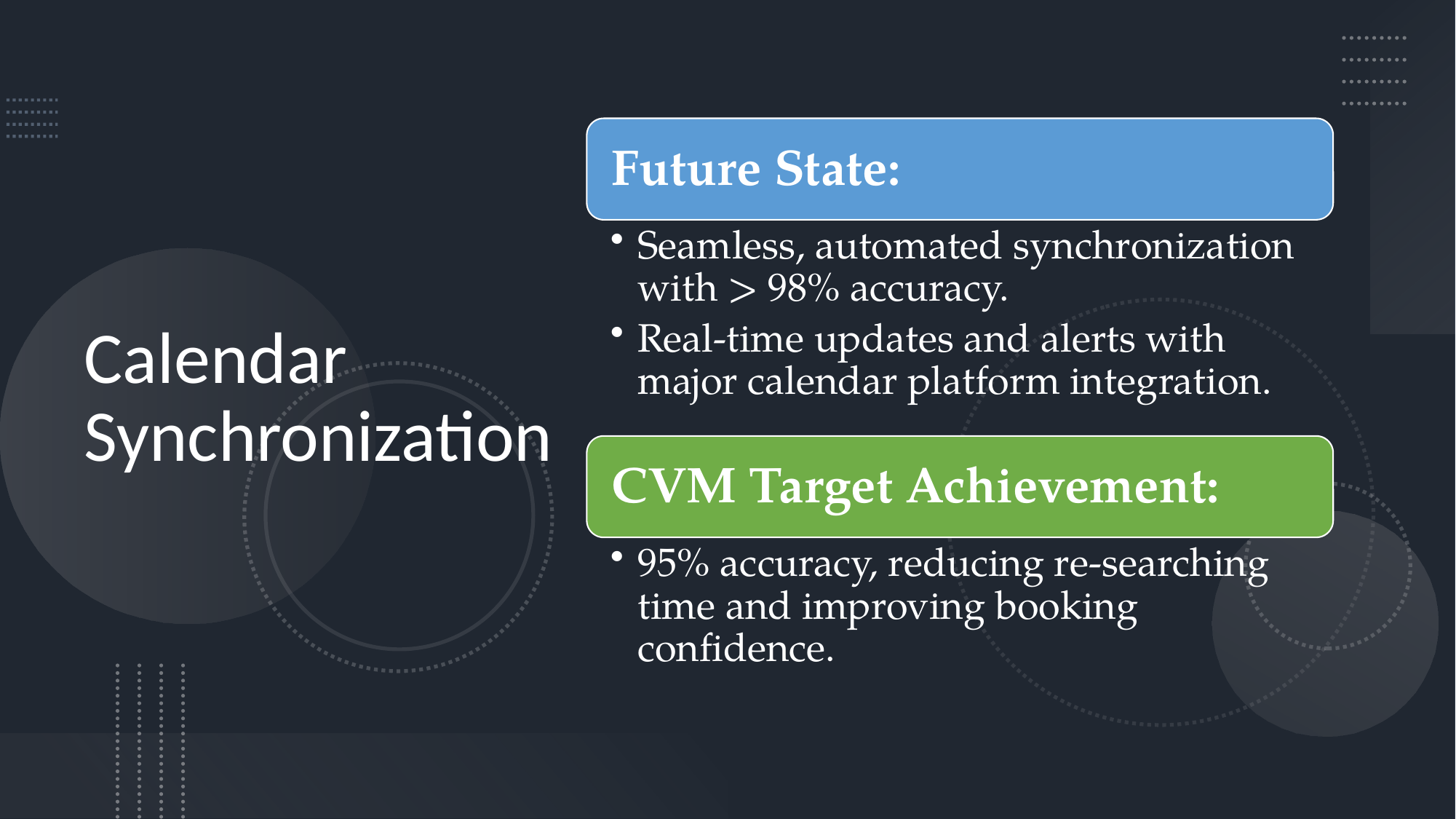

Calendar Synchronization
Future State:
Seamless, automated synchronization with > 98% accuracy.
Real-time updates and alerts with major calendar platform integration.
CVM Target Achievement:
95% accuracy, reducing re-searching time and improving booking confidence.